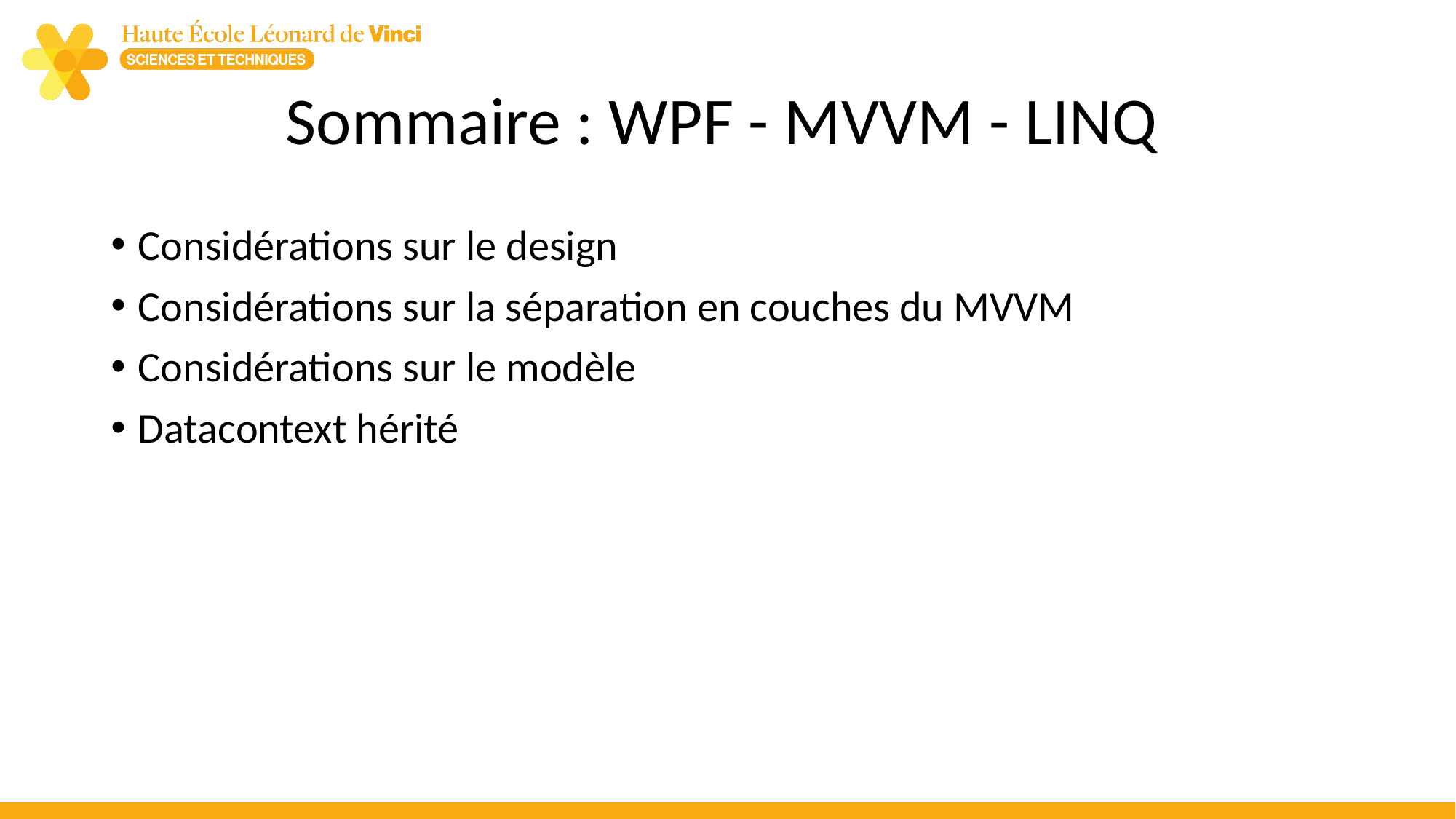

# Sommaire : WPF - MVVM - LINQ
Considérations sur le design
Considérations sur la séparation en couches du MVVM
Considérations sur le modèle
Datacontext hérité